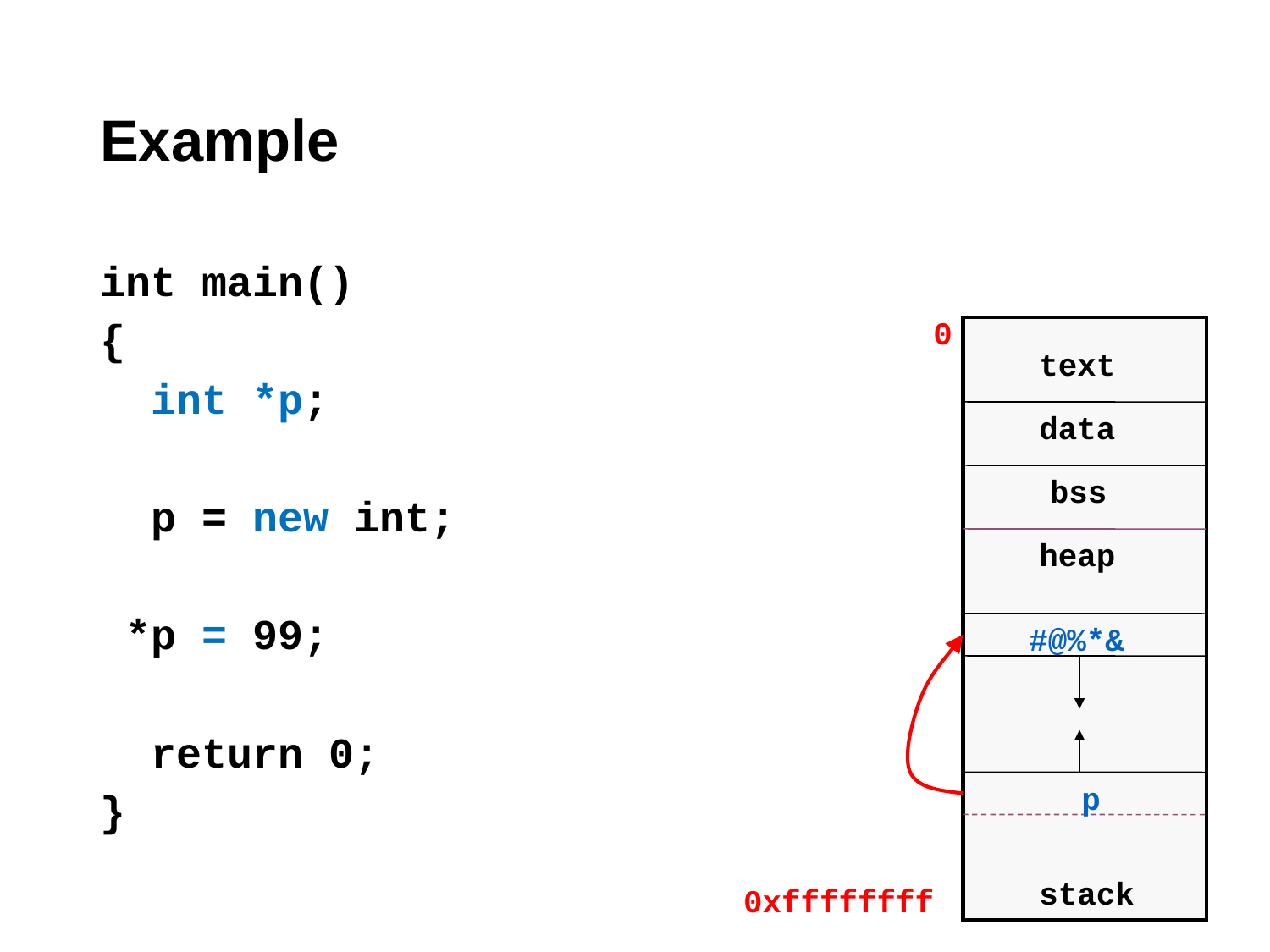

# Example
int main()
{
  int *p;

  p = new int;

 *p = 99;

  return 0;
}
0

text

data

bss

heap
#@%*&

p

stack
0xffffffff